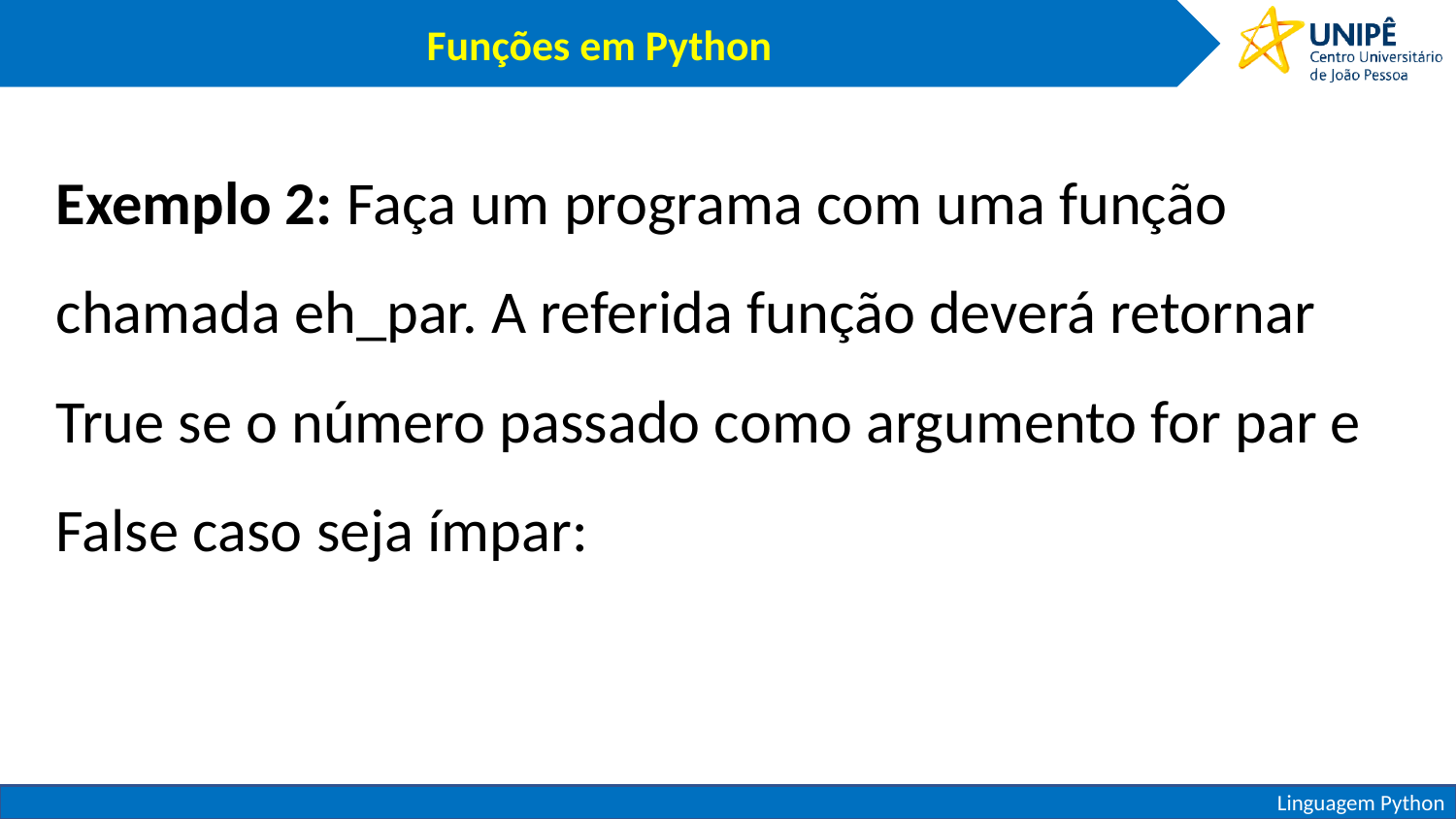

Funções em Python
Exemplo 2: Faça um programa com uma função chamada eh_par. A referida função deverá retornar True se o número passado como argumento for par e False caso seja ímpar: